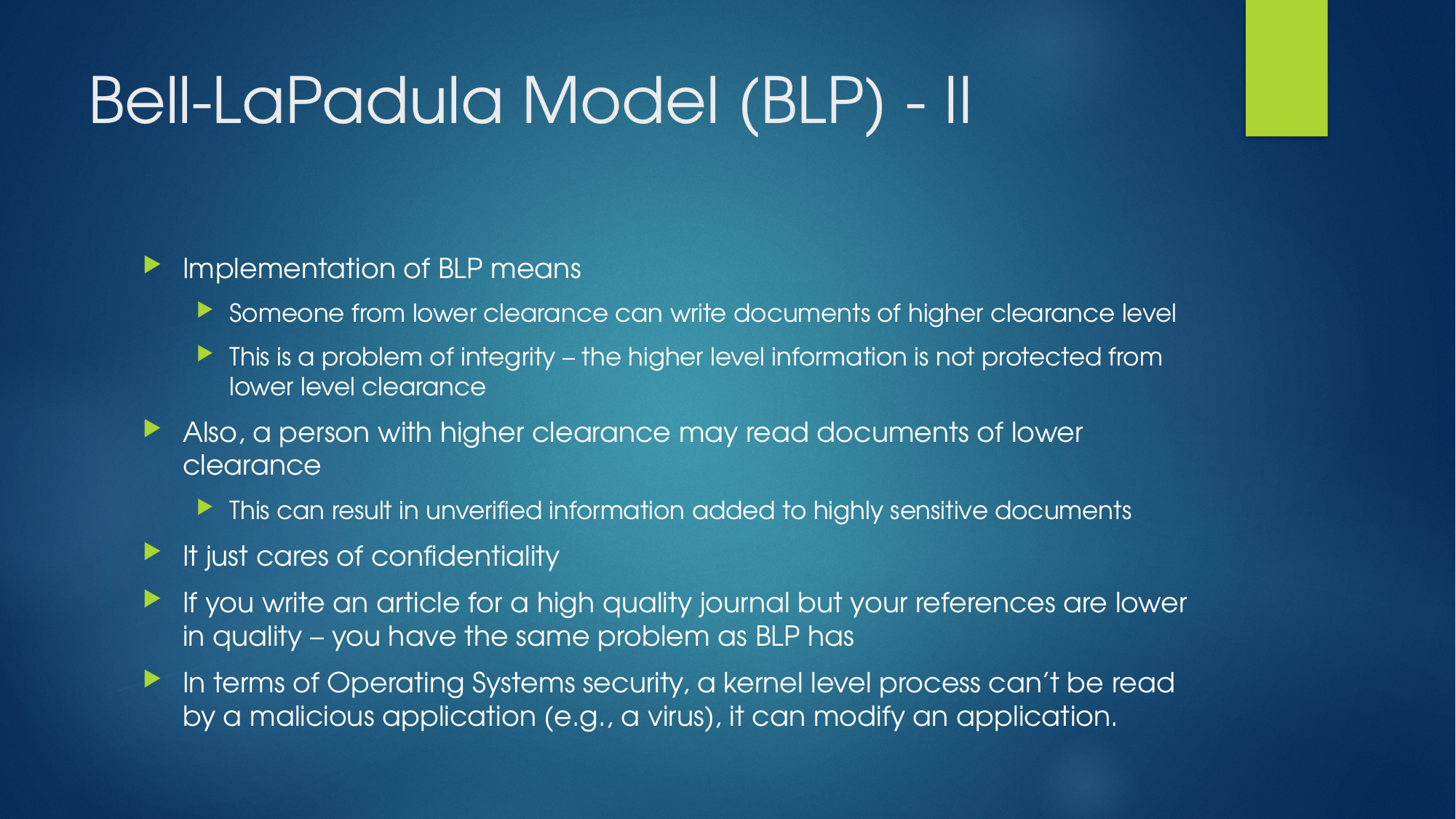

# Bell-LaPadula Model (BLP) - II
Implementation of BLP means
Someone from lower clearance can write documents of higher clearance level
This is a problem of integrity – the higher level information is not protected from lower level clearance
Also, a person with higher clearance may read documents of lower clearance
This can result in unverified information added to highly sensitive documents
It just cares of confidentiality
If you write an article for a high quality journal but your references are lower in quality – you have the same problem as BLP has
In terms of Operating Systems security, a kernel level process can’t be read by a malicious application (e.g., a virus), it can modify an application.